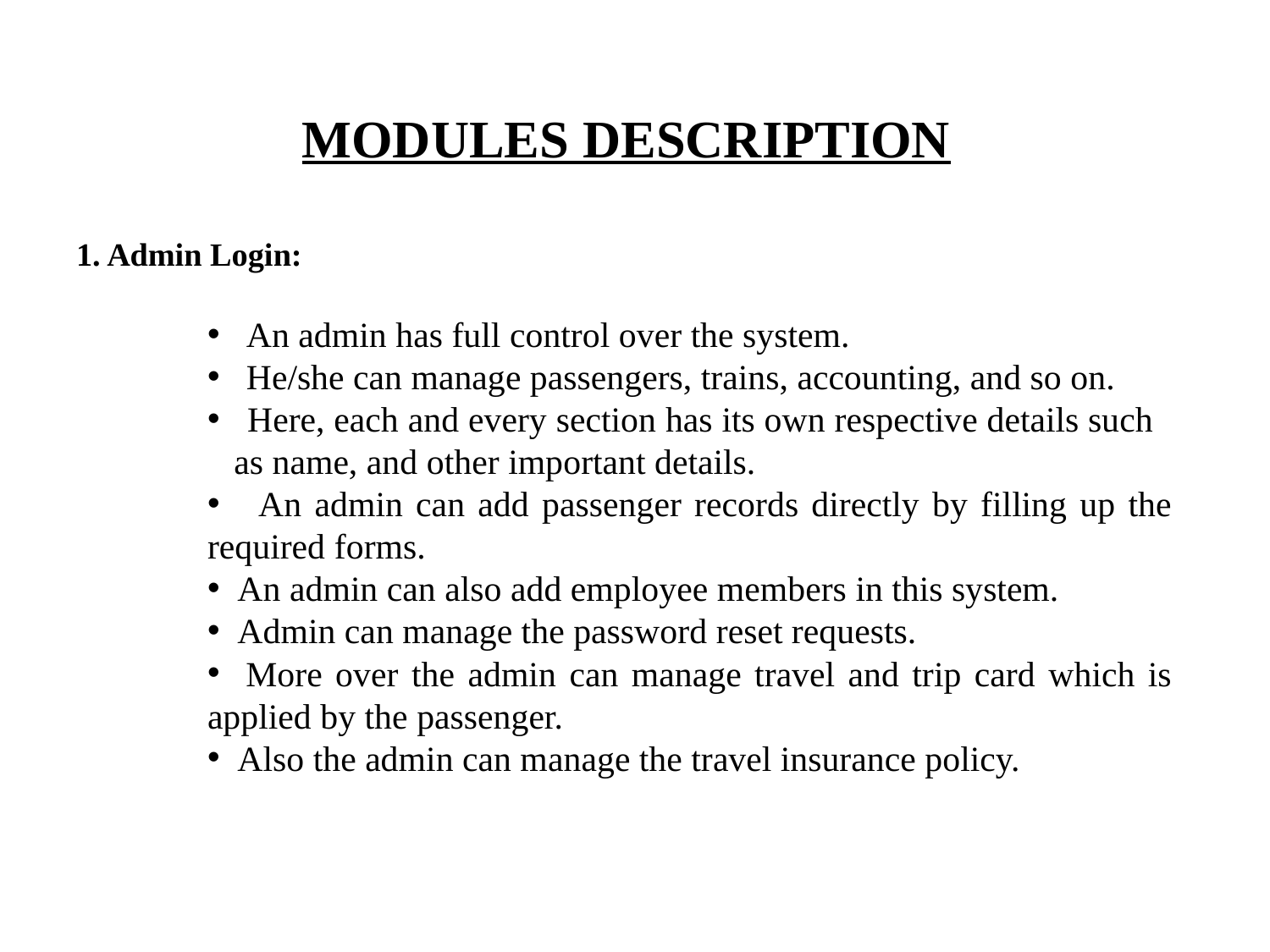

# MODULES DESCRIPTION

1. Admin Login:

   An admin has full control over the system.
   He/she can manage passengers, trains, accounting, and so on.
   Here, each and every section has its own respective details such      as name, and other important details.
   An admin can add passenger records directly by filling up the required forms.
  An admin can also add employee members in this system.
  Admin can manage the password reset requests.
  More over the admin can manage travel and trip card which is applied by the passenger.
  Also the admin can manage the travel insurance policy.